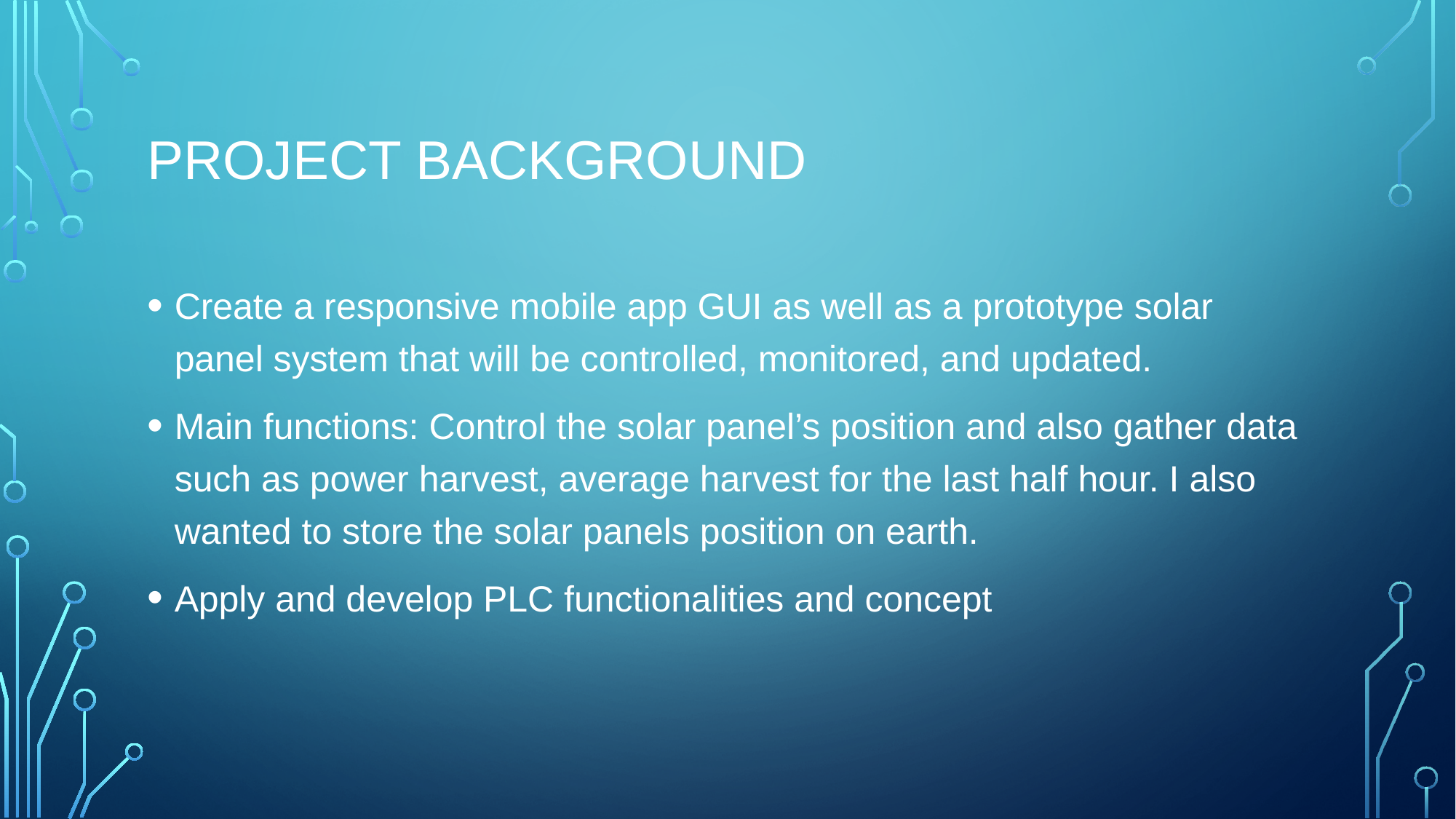

# Project background
Create a responsive mobile app GUI as well as a prototype solar panel system that will be controlled, monitored, and updated.
Main functions: Control the solar panel’s position and also gather data such as power harvest, average harvest for the last half hour. I also wanted to store the solar panels position on earth.
Apply and develop PLC functionalities and concept